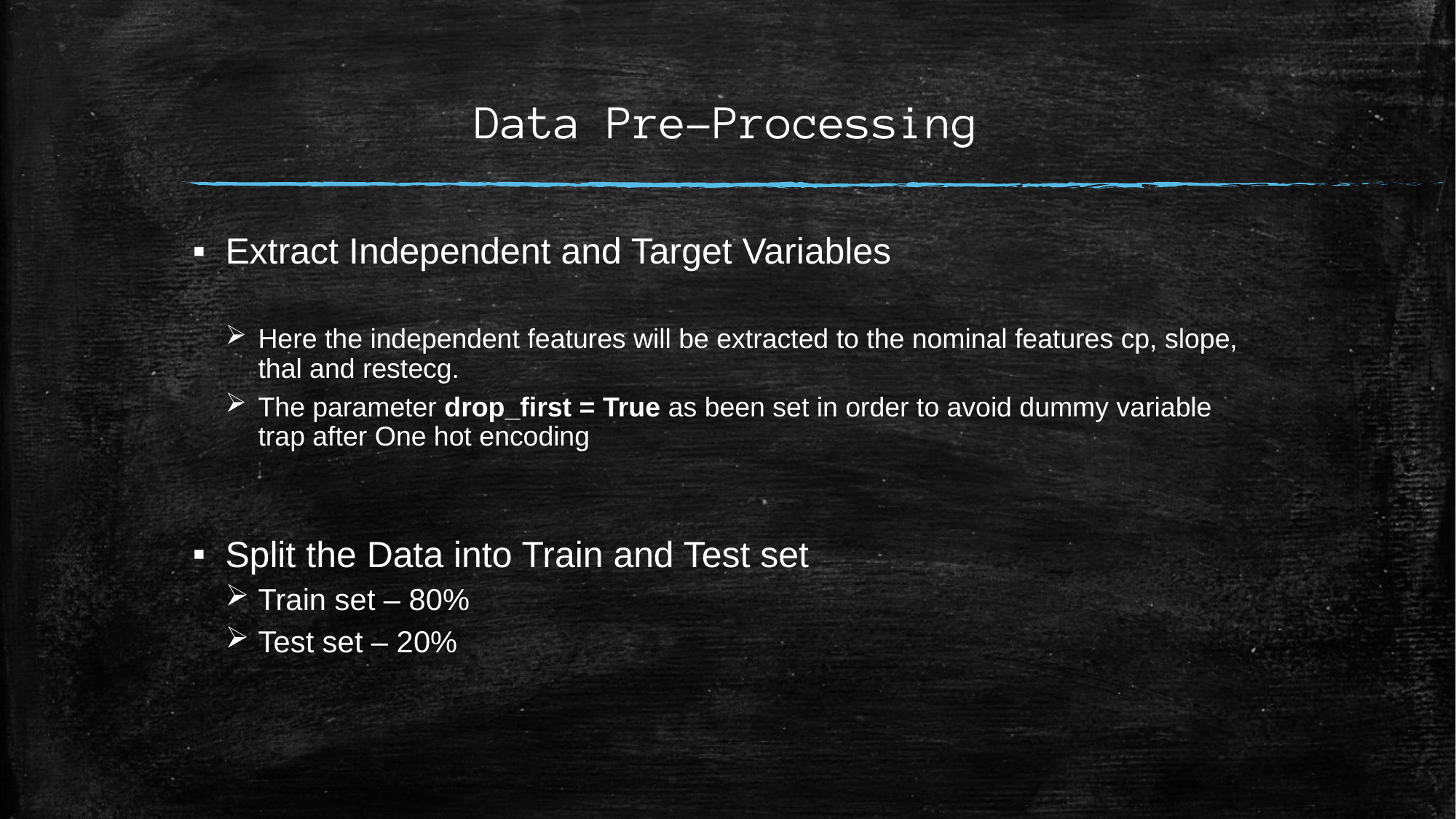

Data Pre-Processing
Extract Independent and Target Variables

Here the independent features will be extracted to the nominal features cp, slope, thal and restecg.
The parameter drop_first = True as been set in order to avoid dummy variable trap after One hot encoding

Split the Data into Train and Test set
Train set – 80%
Test set – 20%